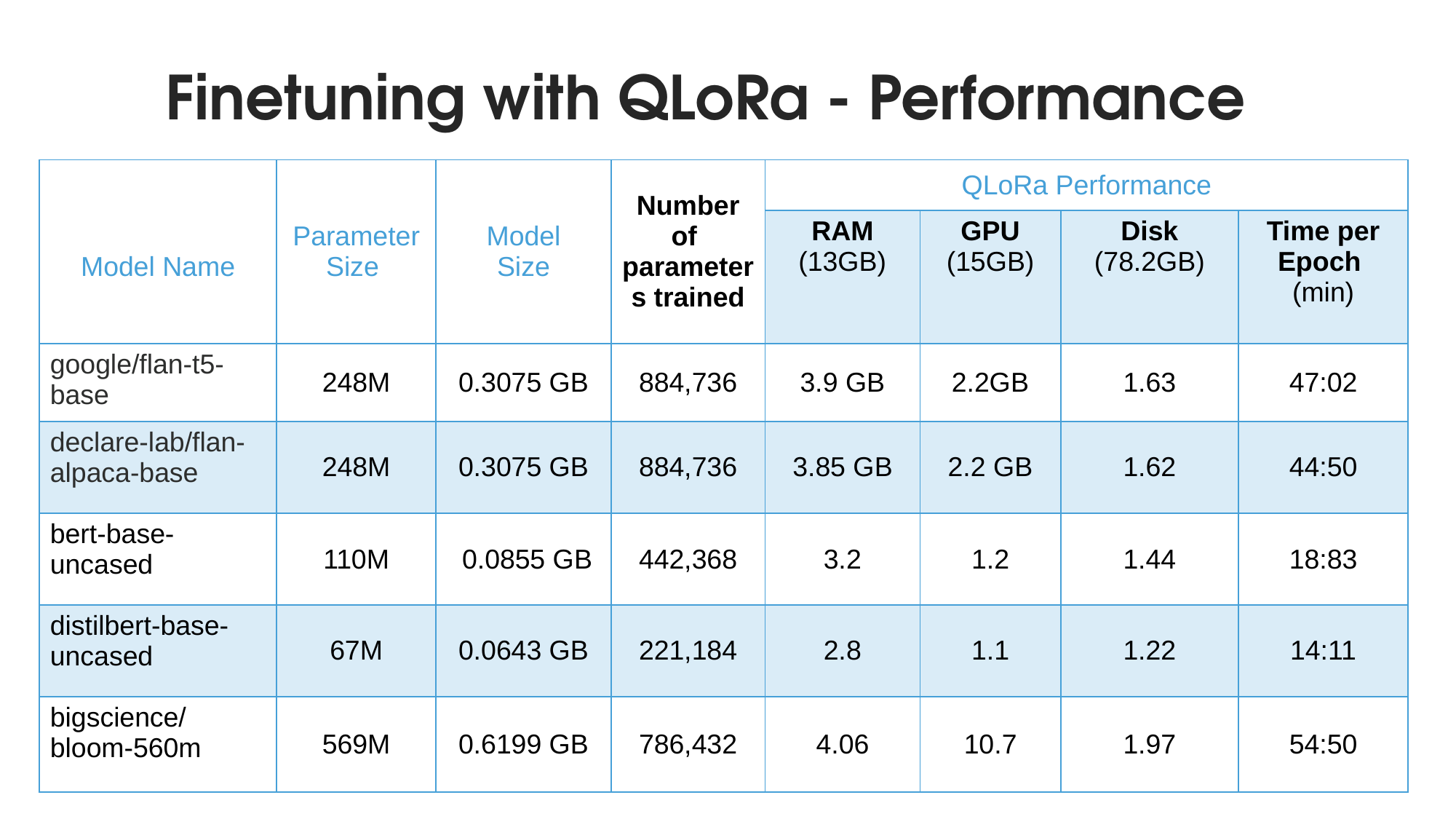

# Finetuning with QLoRa - Performance
| Model Name​ | Parameter Size | Model  Size | Number of  parameters trained | QLoRa Performance​ |  |  |  |
| --- | --- | --- | --- | --- | --- | --- | --- |
|  |  |  |  | RAM (13GB) | GPU (15GB)​ | Disk (78.2GB)​ | Time per Epoch  (min) |
| google/flan-t5-base | 248M | 0.3075 GB | 884,736 | ​3.9 GB | 2.2GB | ​1.63 | 47:02 |
| declare-lab/flan-alpaca-base | 248M | 0.3075 GB | 884,736 | 3.85 GB | 2.2 GB | 1.62 | 44:50 |
| bert-base-uncased | 110M | 0.0855 GB | 442,368 | 3.2 | 1.2 | 1.44 | 18:83 |
| distilbert-base-uncased | 67M | 0.0643 GB | 221,184 | 2.8 | 1.1 | 1.22 | 14:11 |
| bigscience/bloom-560m | 569M | 0.6199 GB | 786,432 | 4.06 | 10.7 | 1.97 | 54:50 |